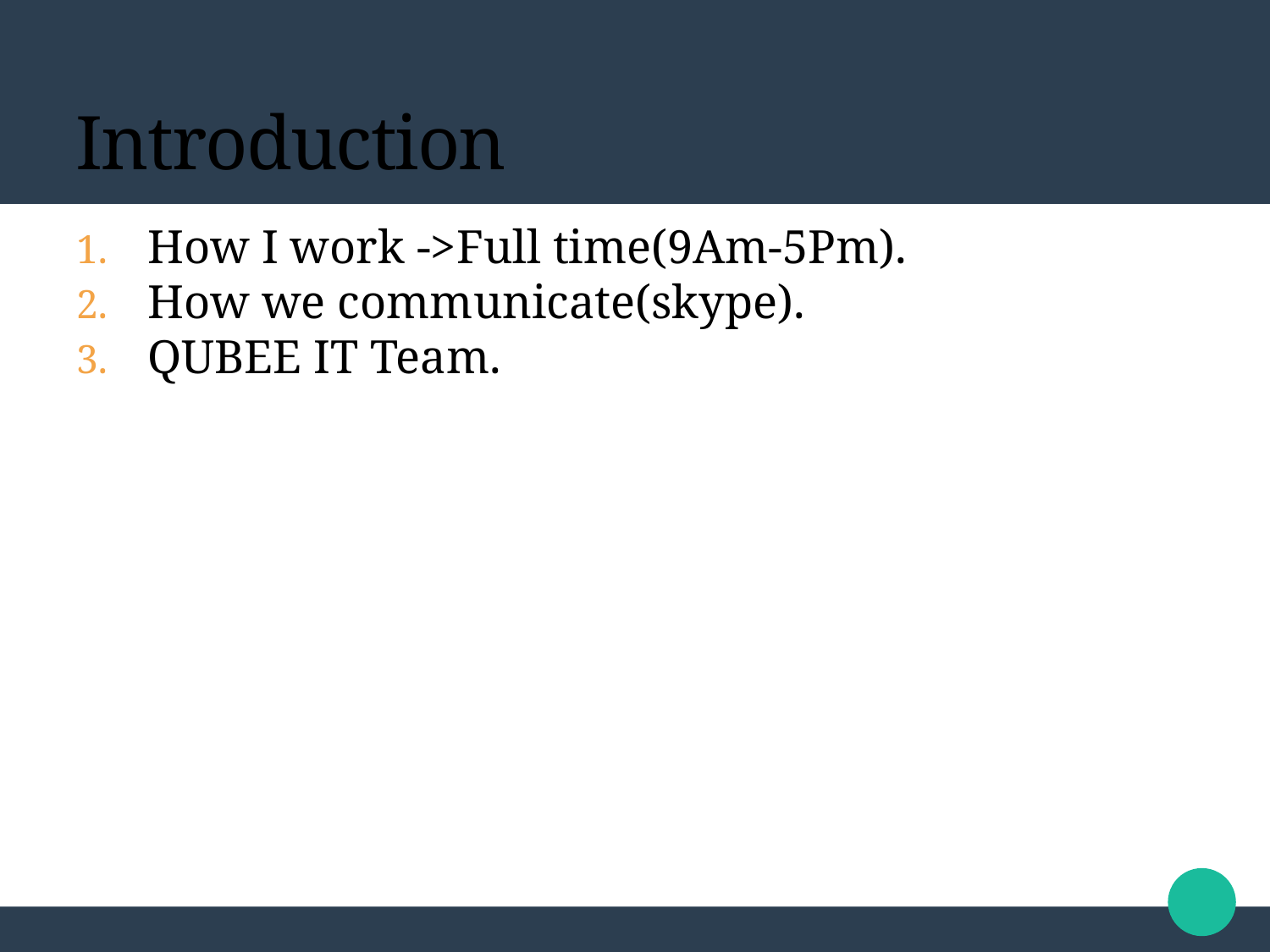

Introduction
How I work ->Full time(9Am-5Pm).
How we communicate(skype).
QUBEE IT Team.